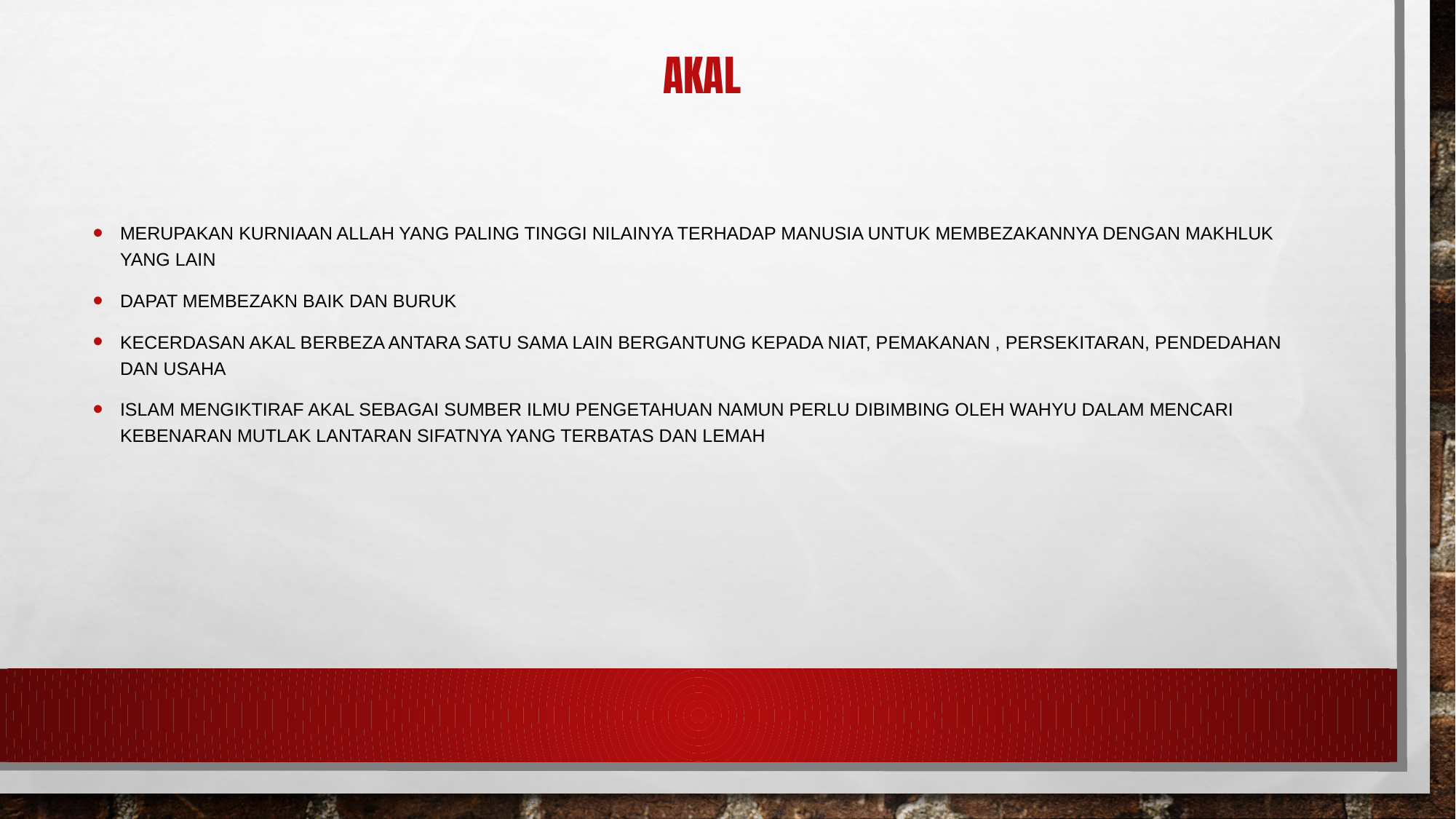

# akal
Merupakan kurniaan allah yang paling tinggi nilainya terhadap manusia untuk membezakannya dengan makhluk yang lain
Dapat membezakn baik dan buruk
Kecerdasan akal berbeza antara satu sama lain bergantung kepada niat, pemakanan , persekitaran, pendedahan dan usaha
Islam mengiktiraf akal sebagai sumber ilmu pengetahuan namun perlu dibimbing oleh wahyu dalam mencari kebenaran mutlak lantaran sifatnya yang terbatas dan lemah